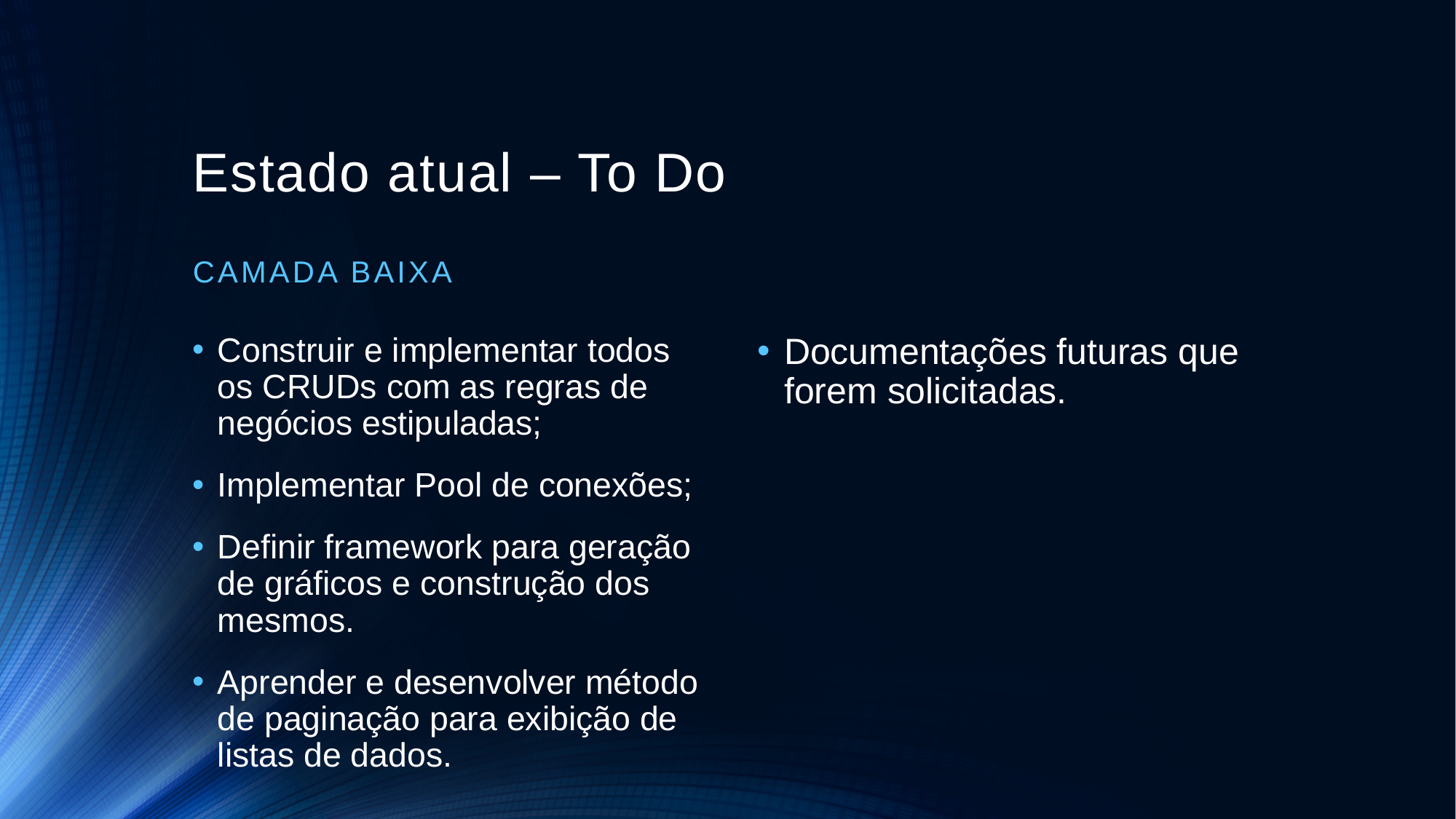

# Estado atual – To Do
Camada baixa

Construir e implementar todos os CRUDs com as regras de negócios estipuladas;
Implementar Pool de conexões;
Definir framework para geração de gráficos e construção dos mesmos.
Aprender e desenvolver método de paginação para exibição de listas de dados.

Documentações futuras que forem solicitadas.